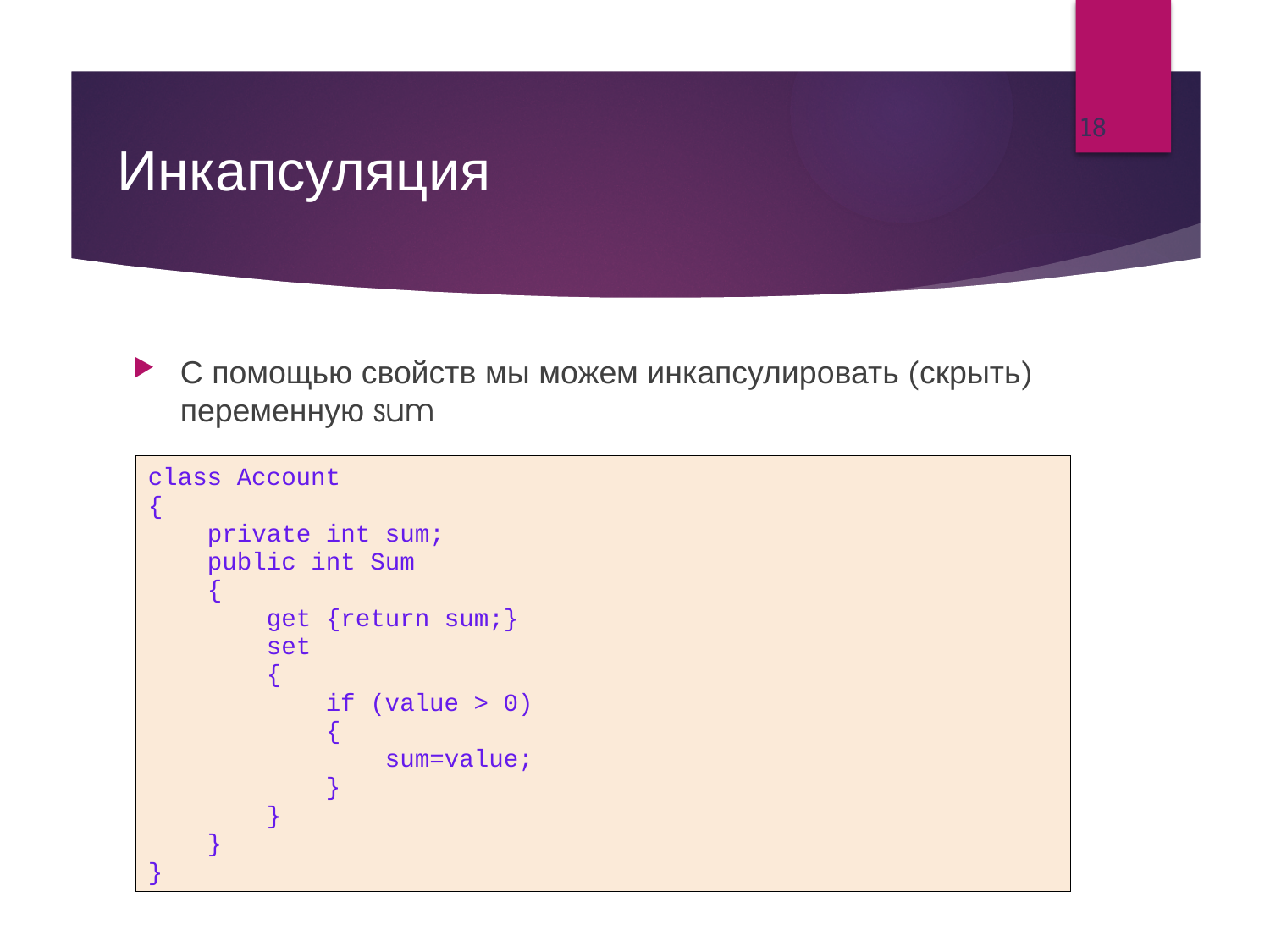

18
# Инкапсуляция
С помощью свойств мы можем инкапсулировать (скрыть) переменную sum
class Account
{
    private int sum;
    public int Sum
    {
        get {return sum;}
        set
        {
            if (value > 0)
            {
                sum=value;
            }
        }
    }
}